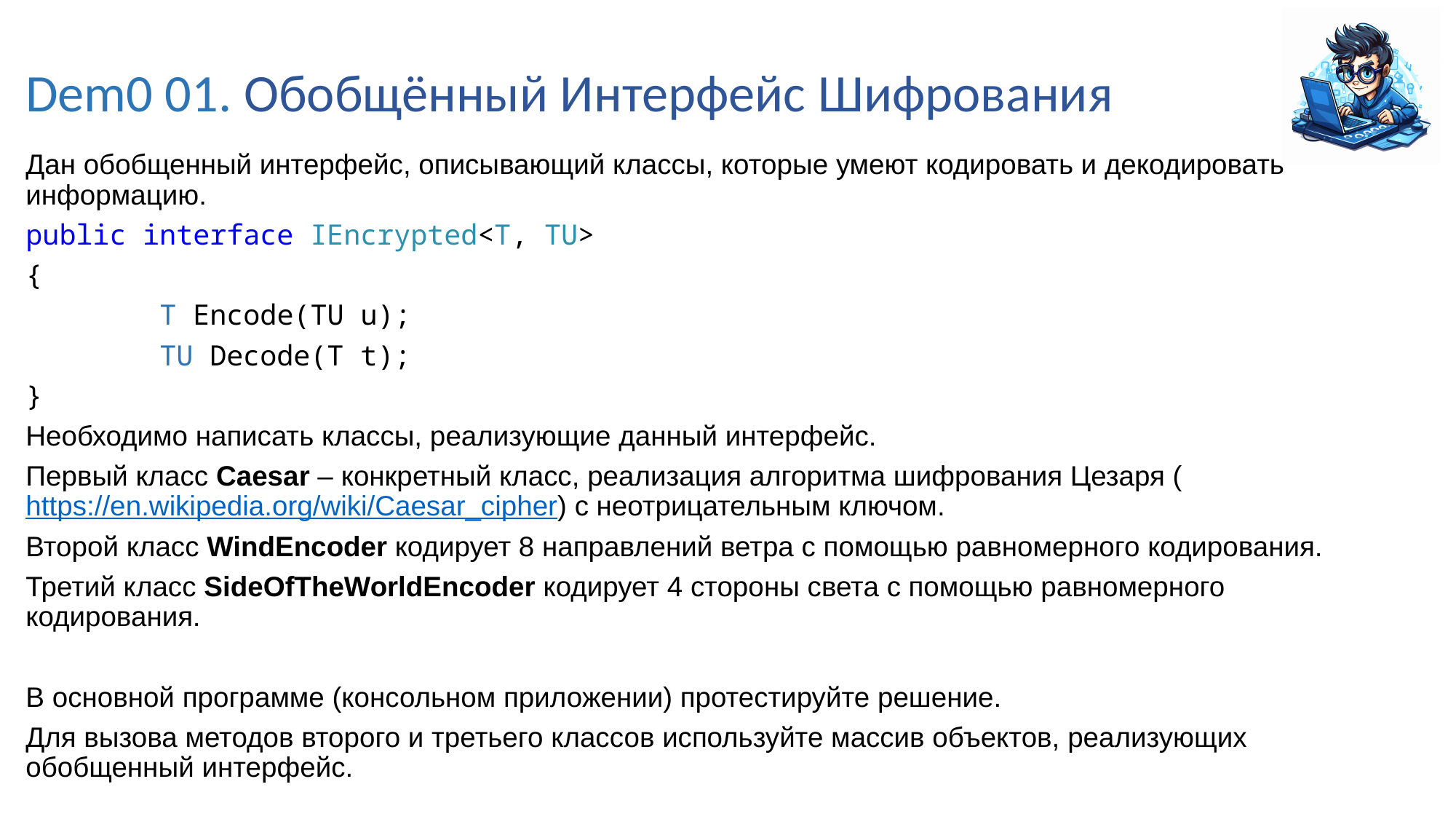

# Dem0 01. Обобщённый Интерфейс Шифрования
Дан обобщенный интерфейс, описывающий классы, которые умеют кодировать и декодировать информацию.
public interface IEncrypted<T, TU>
{
        T Encode(TU u);
        TU Decode(T t);
}
Необходимо написать классы, реализующие данный интерфейс.
Первый класс Caesar – конкретный класс, реализация алгоритма шифрования Цезаря (https://en.wikipedia.org/wiki/Caesar_cipher) с неотрицательным ключом.
Второй класс WindEncoder кодирует 8 направлений ветра с помощью равномерного кодирования.
Третий класс SideOfTheWorldEncoder кодирует 4 стороны света с помощью равномерного кодирования.

В основной программе (консольном приложении) протестируйте решение.
Для вызова методов второго и третьего классов используйте массив объектов, реализующих обобщенный интерфейс.